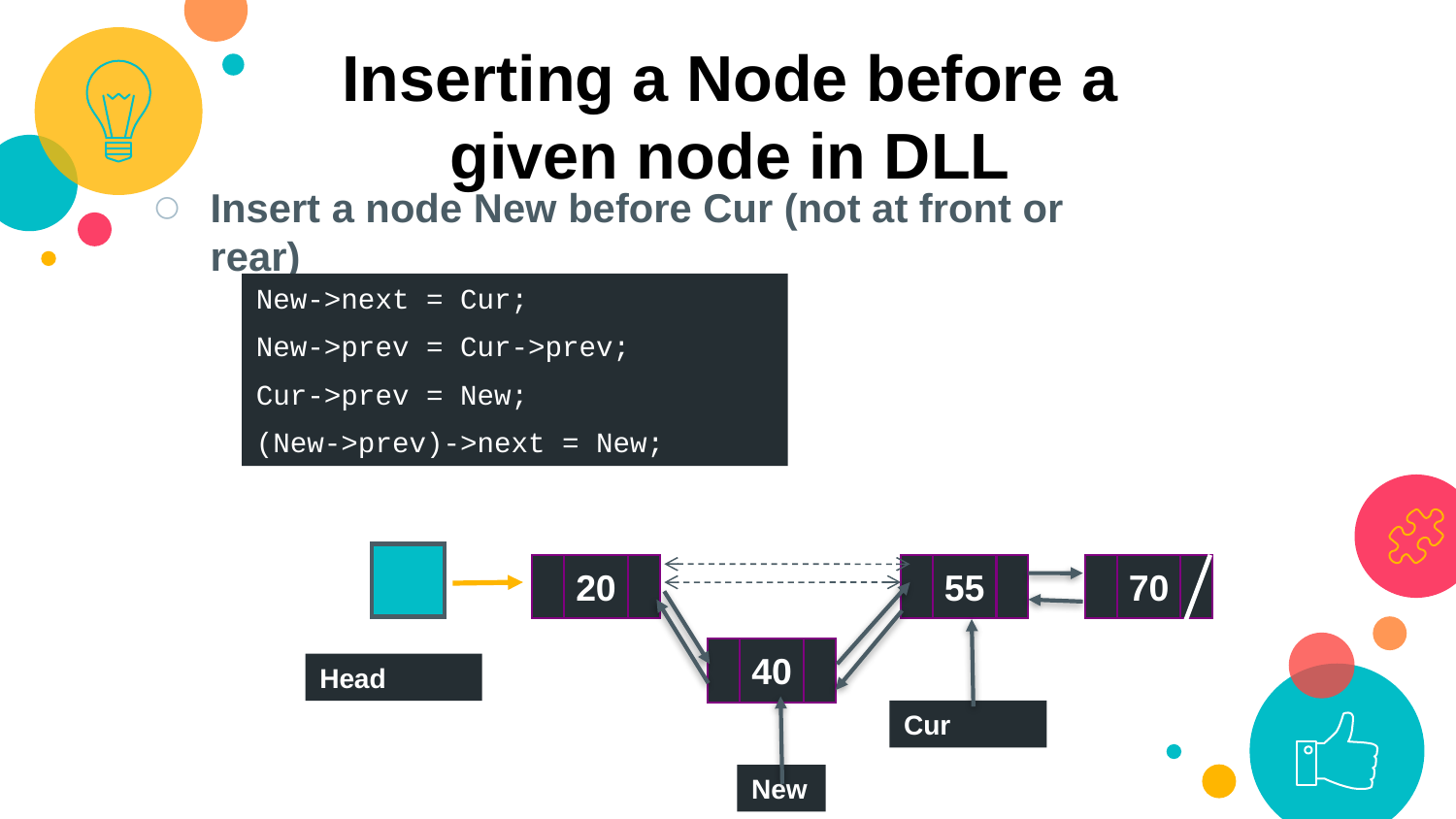

Inserting a Node before a given node in DLL
Insert a node New before Cur (not at front or rear)
New->next = Cur;
New->prev = Cur->prev;
Cur->prev = New;
(New->prev)->next = New;

20

55

70

40

Head
Cur

New